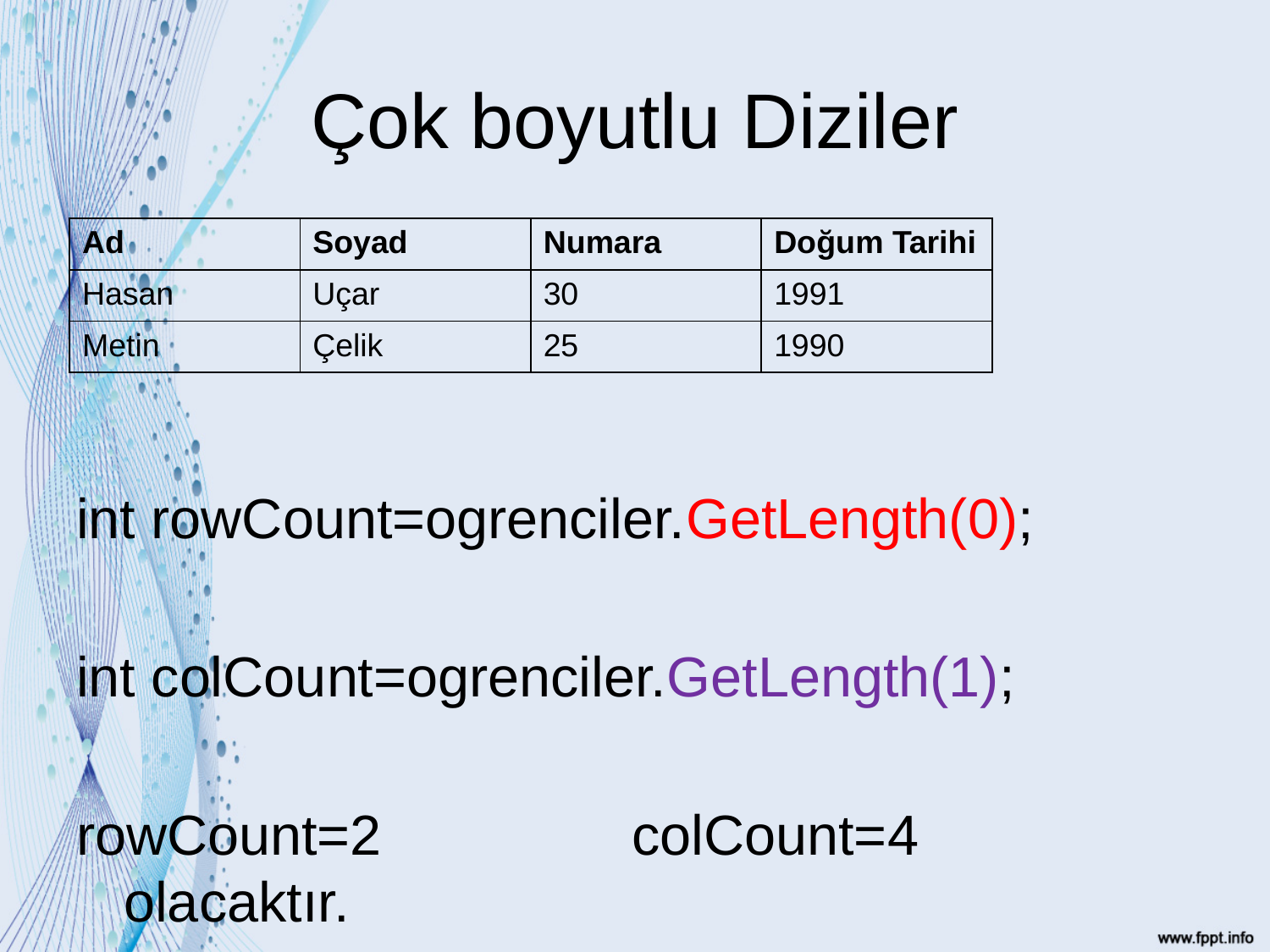

# Çok boyutlu Diziler
| Ad | Soyad | Numara | Doğum Tarihi |
| --- | --- | --- | --- |
| Hasan | Uçar | 30 | 1991 |
| Metin | Çelik | 25 | 1990 |
int rowCount=ogrenciler.GetLength(0);

int colCount=ogrenciler.GetLength(1);

rowCount=2		colCount=4   olacaktır.